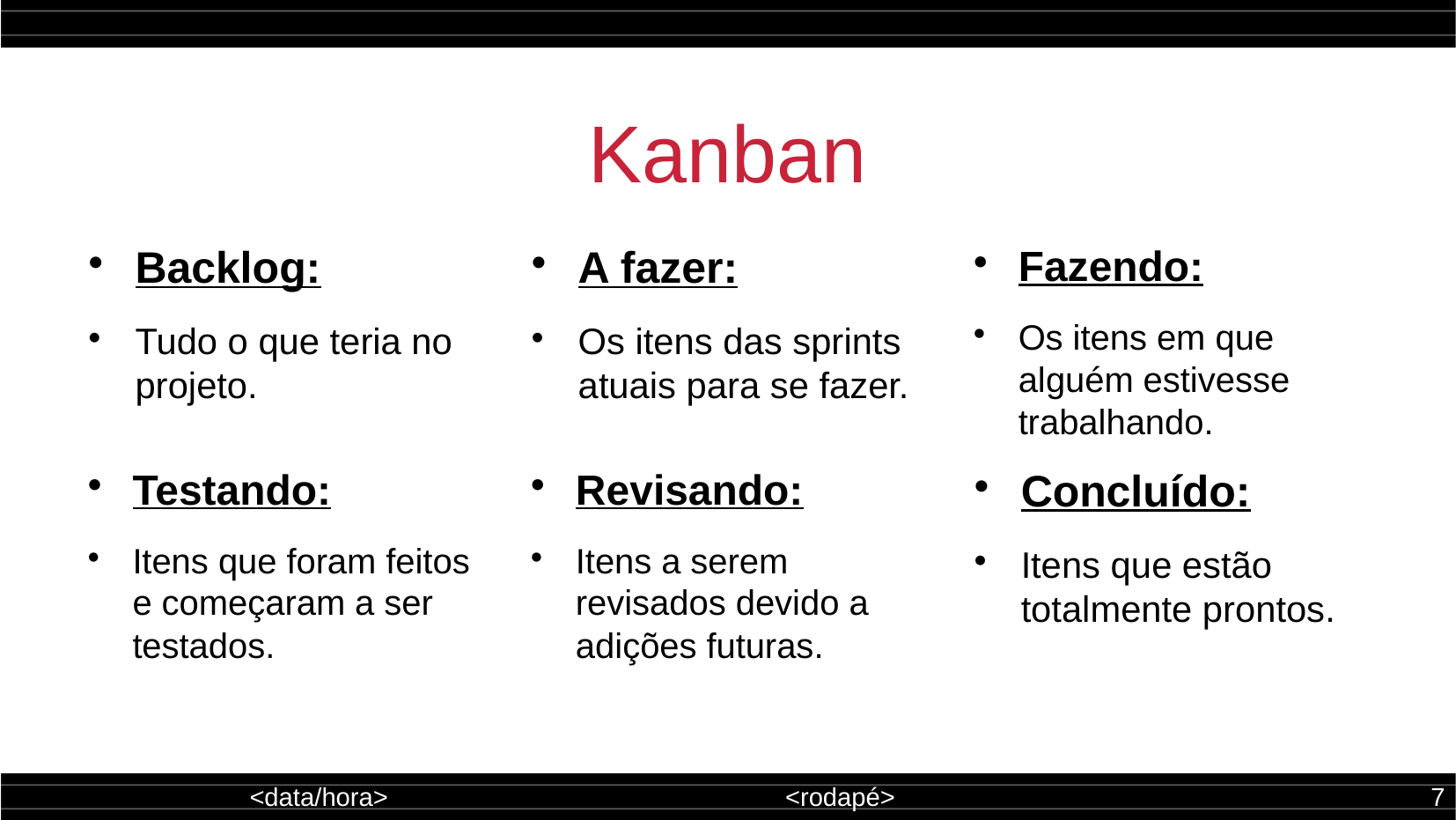

Kanban
Backlog:
Tudo o que teria no projeto.
A fazer:
Os itens das sprints atuais para se fazer.
Fazendo:
Os itens em que alguém estivesse trabalhando.
Testando:
Itens que foram feitos e começaram a ser testados.
Revisando:
Itens a serem revisados devido a adições futuras.
Concluído:
Itens que estão totalmente prontos.